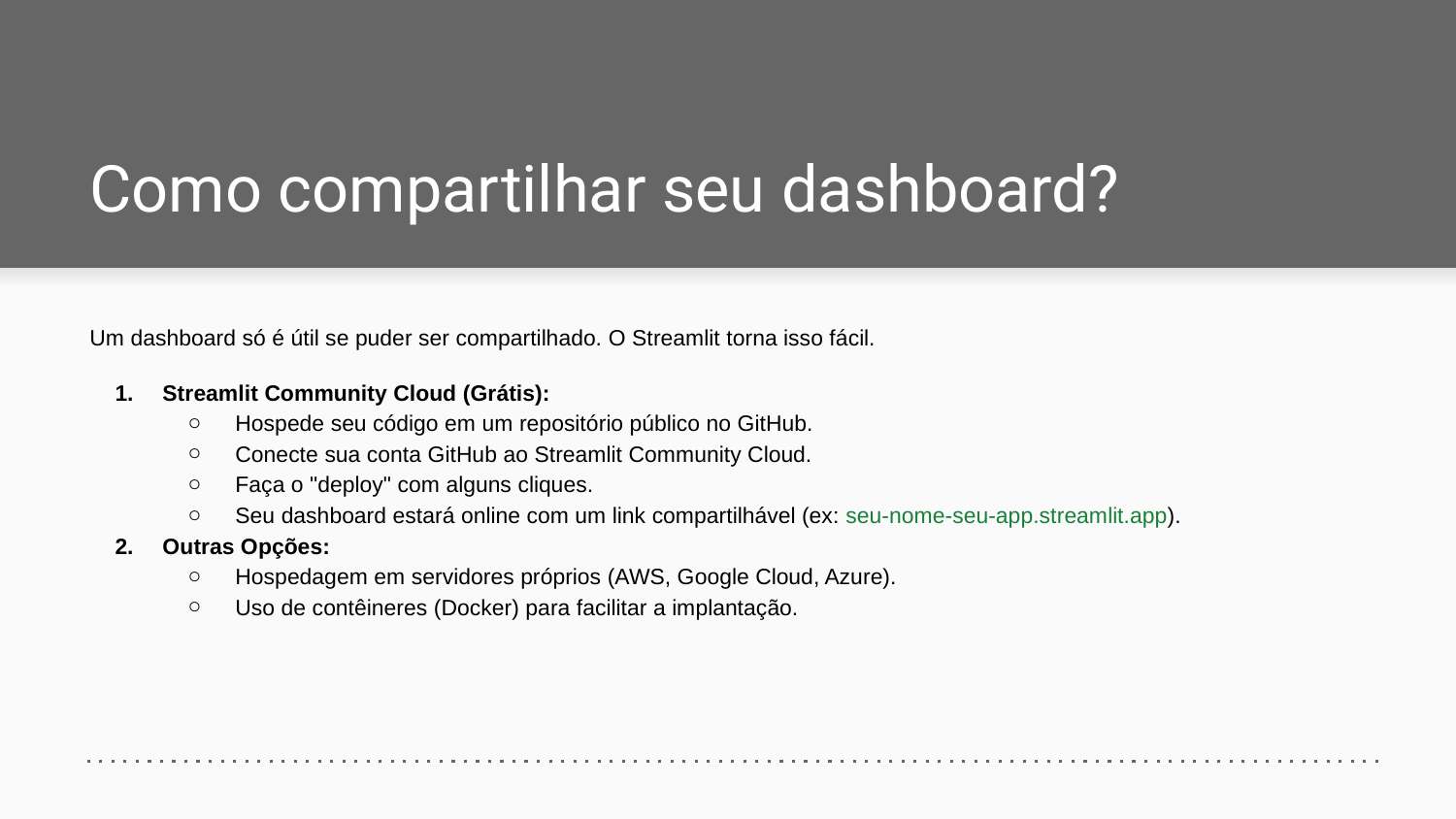

# Como compartilhar seu dashboard?
Um dashboard só é útil se puder ser compartilhado. O Streamlit torna isso fácil.
Streamlit Community Cloud (Grátis):
Hospede seu código em um repositório público no GitHub.
Conecte sua conta GitHub ao Streamlit Community Cloud.
Faça o "deploy" com alguns cliques.
Seu dashboard estará online com um link compartilhável (ex: seu-nome-seu-app.streamlit.app).
Outras Opções:
Hospedagem em servidores próprios (AWS, Google Cloud, Azure).
Uso de contêineres (Docker) para facilitar a implantação.